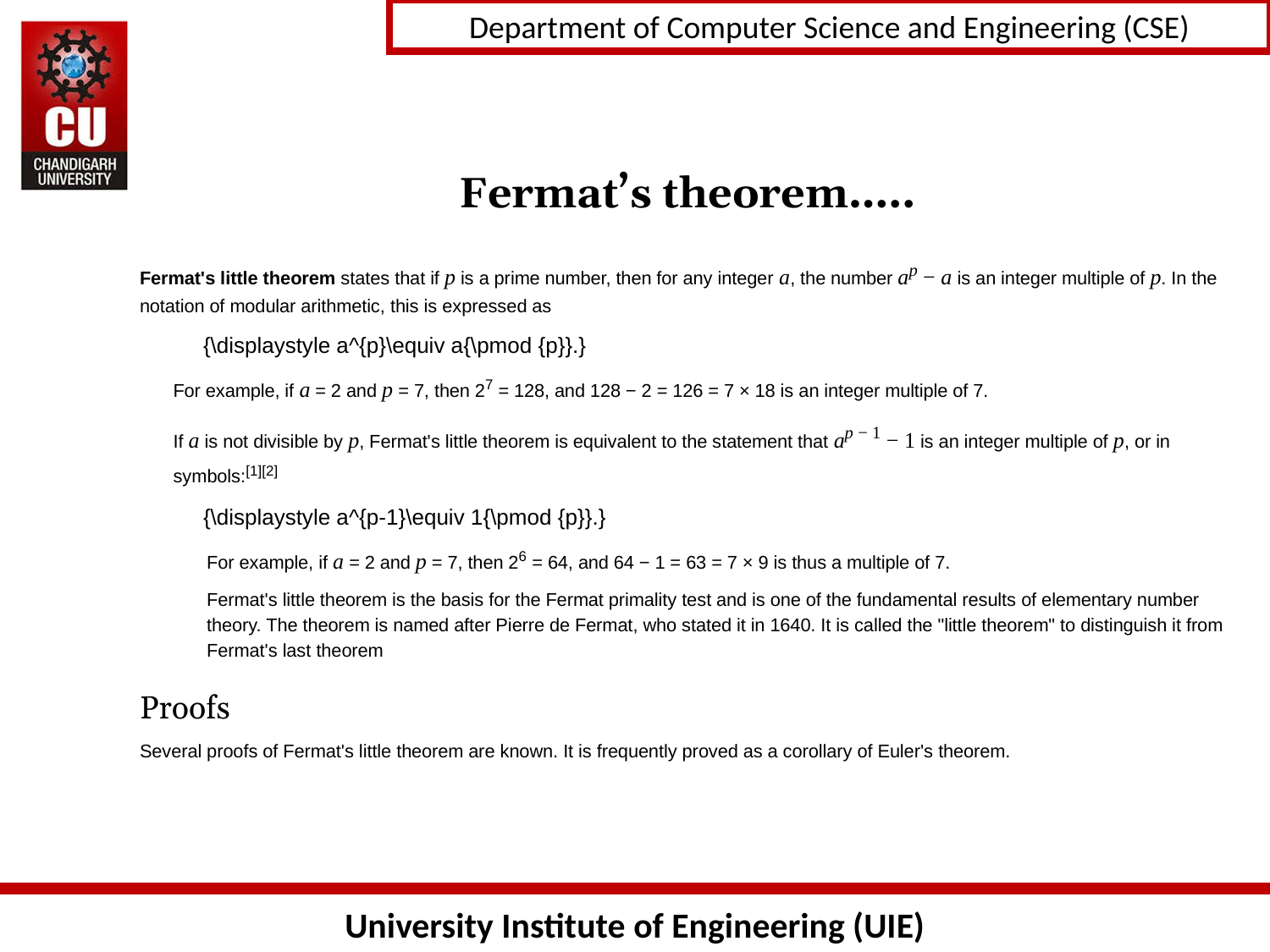

# Fermat’s theorem…..
Fermat's little theorem states that if p is a prime number, then for any integer a, the number ap − a is an integer multiple of p. In the notation of modular arithmetic, this is expressed as
{\displaystyle a^{p}\equiv a{\pmod {p}}.}
For example, if a = 2 and p = 7, then 27 = 128, and 128 − 2 = 126 = 7 × 18 is an integer multiple of 7.
If a is not divisible by p, Fermat's little theorem is equivalent to the statement that ap − 1 − 1 is an integer multiple of p, or in symbols:[1][2]
{\displaystyle a^{p-1}\equiv 1{\pmod {p}}.}
For example, if a = 2 and p = 7, then 26 = 64, and 64 − 1 = 63 = 7 × 9 is thus a multiple of 7.
Fermat's little theorem is the basis for the Fermat primality test and is one of the fundamental results of elementary number theory. The theorem is named after Pierre de Fermat, who stated it in 1640. It is called the "little theorem" to distinguish it from Fermat's last theorem
Proofs
Several proofs of Fermat's little theorem are known. It is frequently proved as a corollary of Euler's theorem.